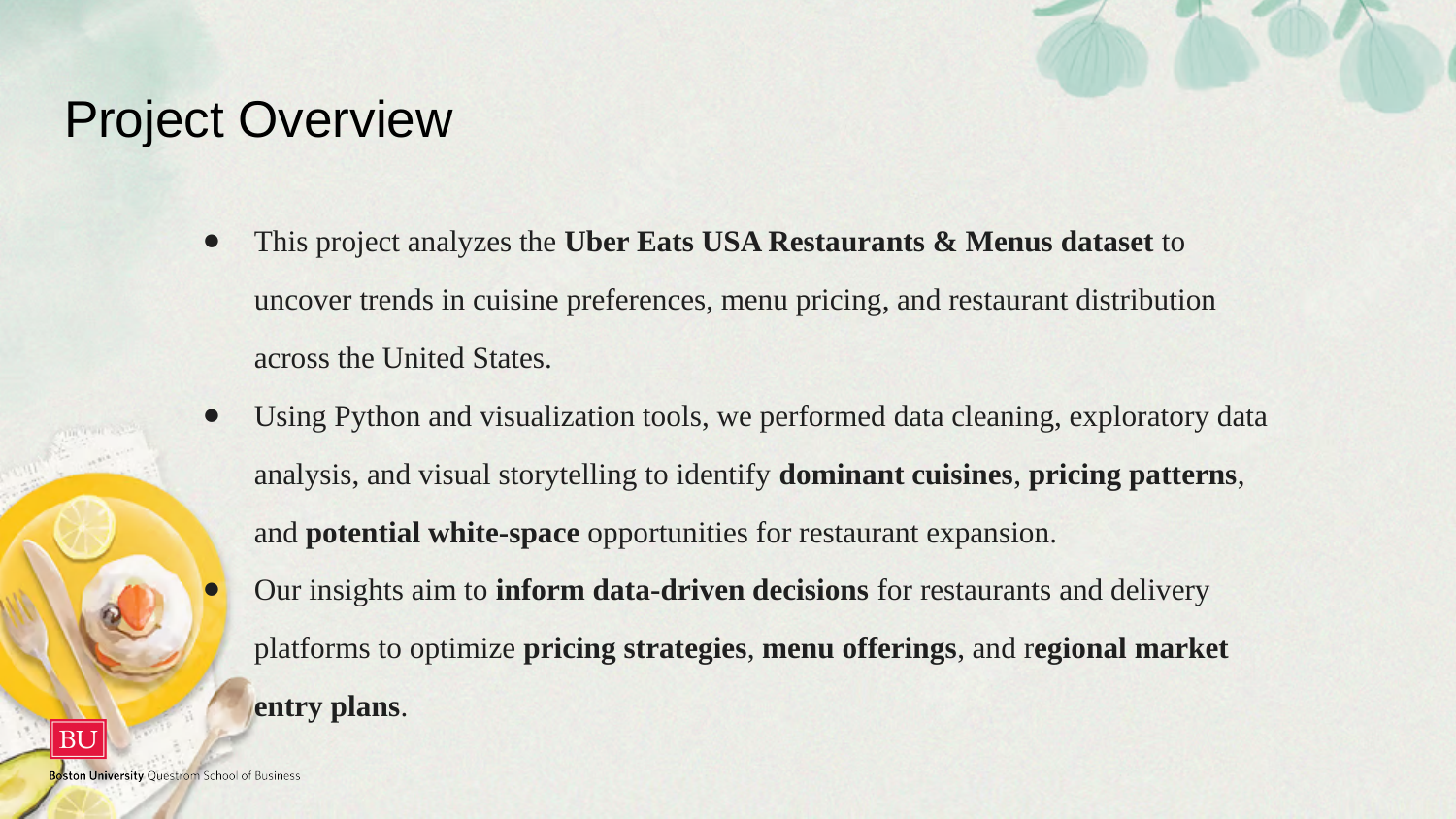

# Project Overview
This project analyzes the Uber Eats USA Restaurants & Menus dataset to uncover trends in cuisine preferences, menu pricing, and restaurant distribution across the United States.
Using Python and visualization tools, we performed data cleaning, exploratory data analysis, and visual storytelling to identify dominant cuisines, pricing patterns, and potential white-space opportunities for restaurant expansion.
Our insights aim to inform data-driven decisions for restaurants and delivery platforms to optimize pricing strategies, menu offerings, and regional market entry plans.